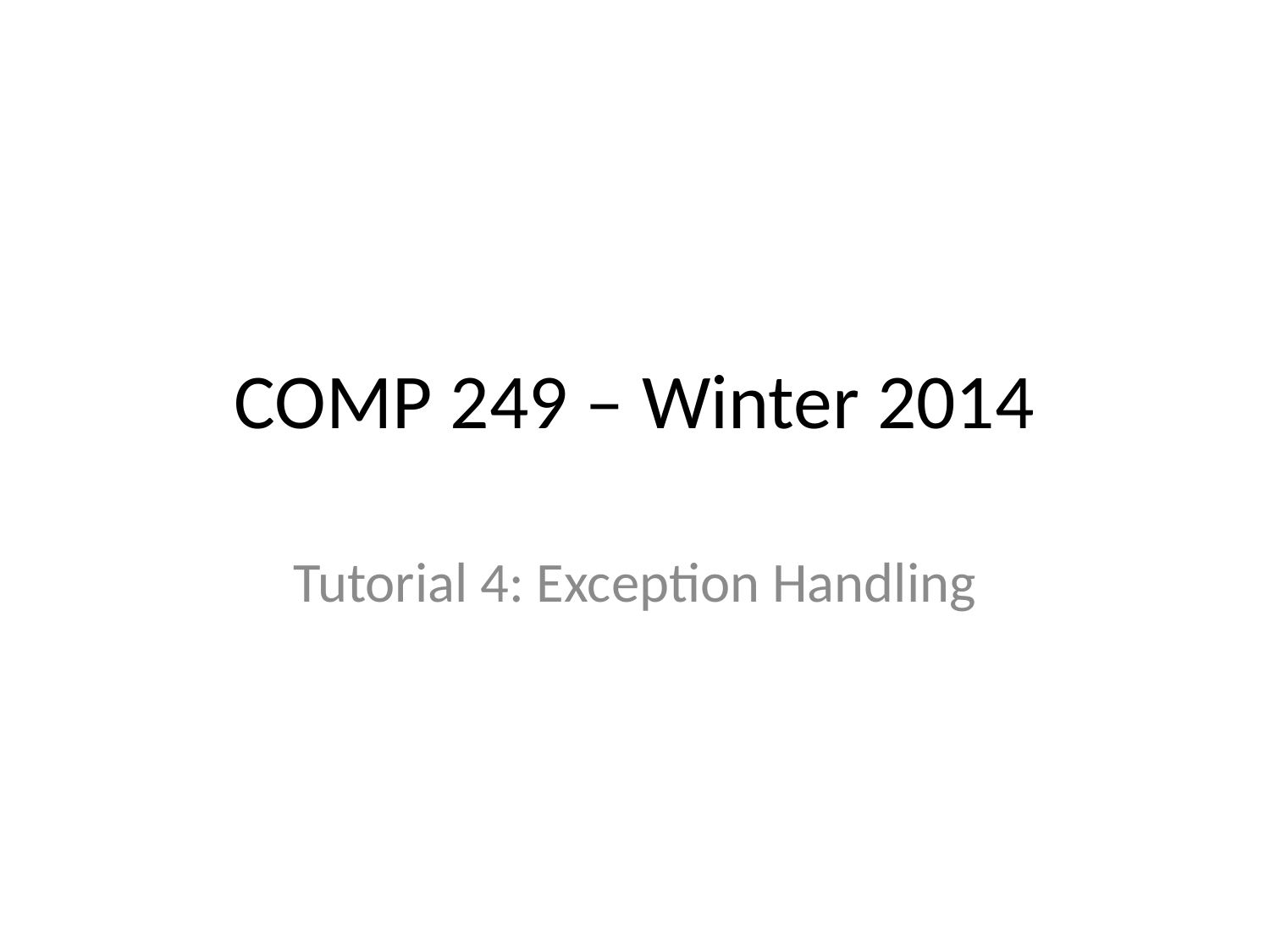

# COMP 249 – Winter 2014
Tutorial 4: Exception Handling